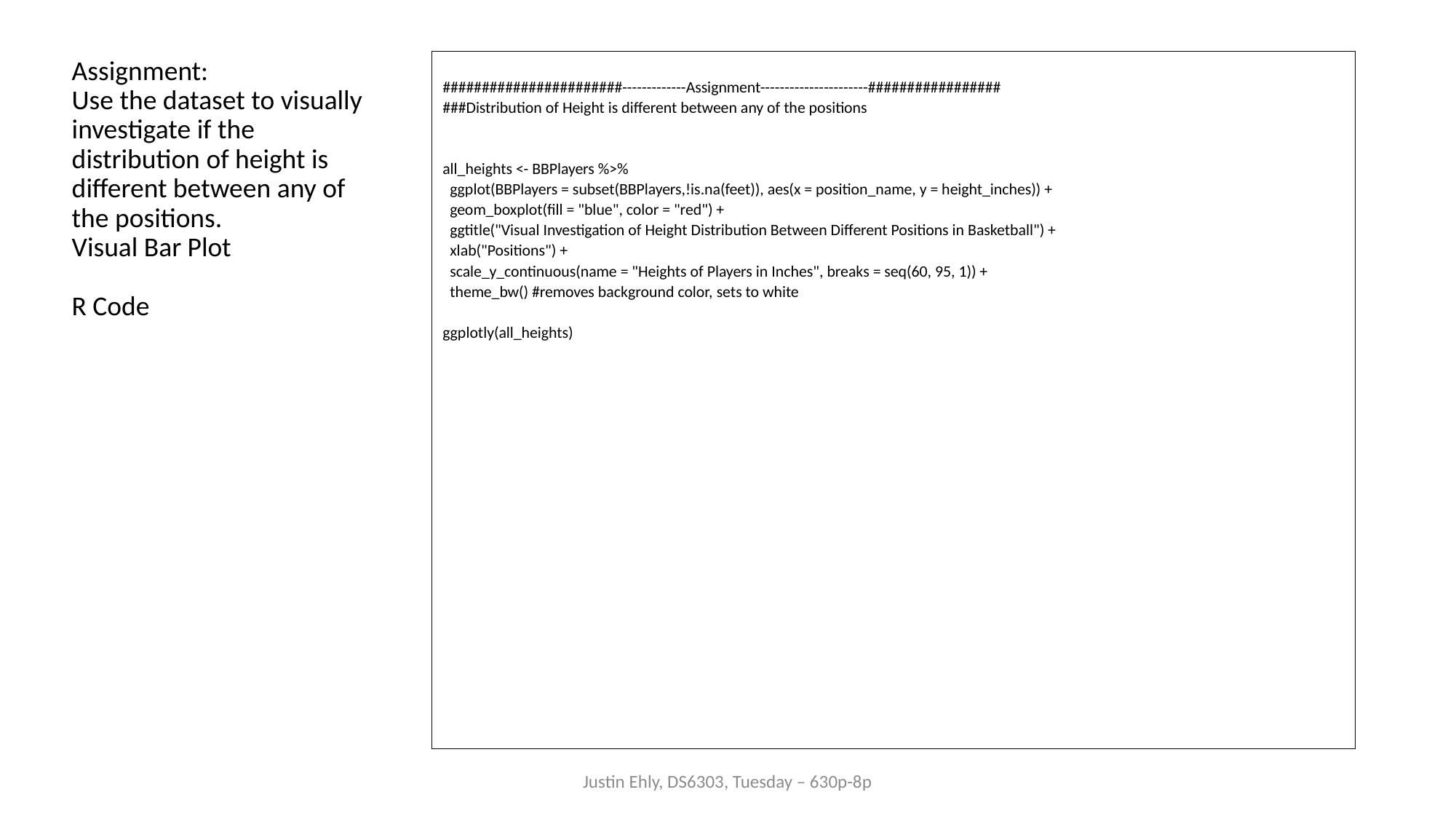

# Assignment: Use the dataset to visually investigate if the distribution of height is different between any of the positions. Visual Bar Plot R Code

#######################-------------Assignment----------------------#################
###Distribution of Height is different between any of the positions

all_heights <- BBPlayers %>%
  ggplot(BBPlayers = subset(BBPlayers,!is.na(feet)), aes(x = position_name, y = height_inches)) +
  geom_boxplot(fill = "blue", color = "red") +
  ggtitle("Visual Investigation of Height Distribution Between Different Positions in Basketball") +
  xlab("Positions") +
  scale_y_continuous(name = "Heights of Players in Inches", breaks = seq(60, 95, 1)) +
  theme_bw() #removes background color, sets to white

ggplotly(all_heights)
Justin Ehly, DS6303, Tuesday – 630p-8p